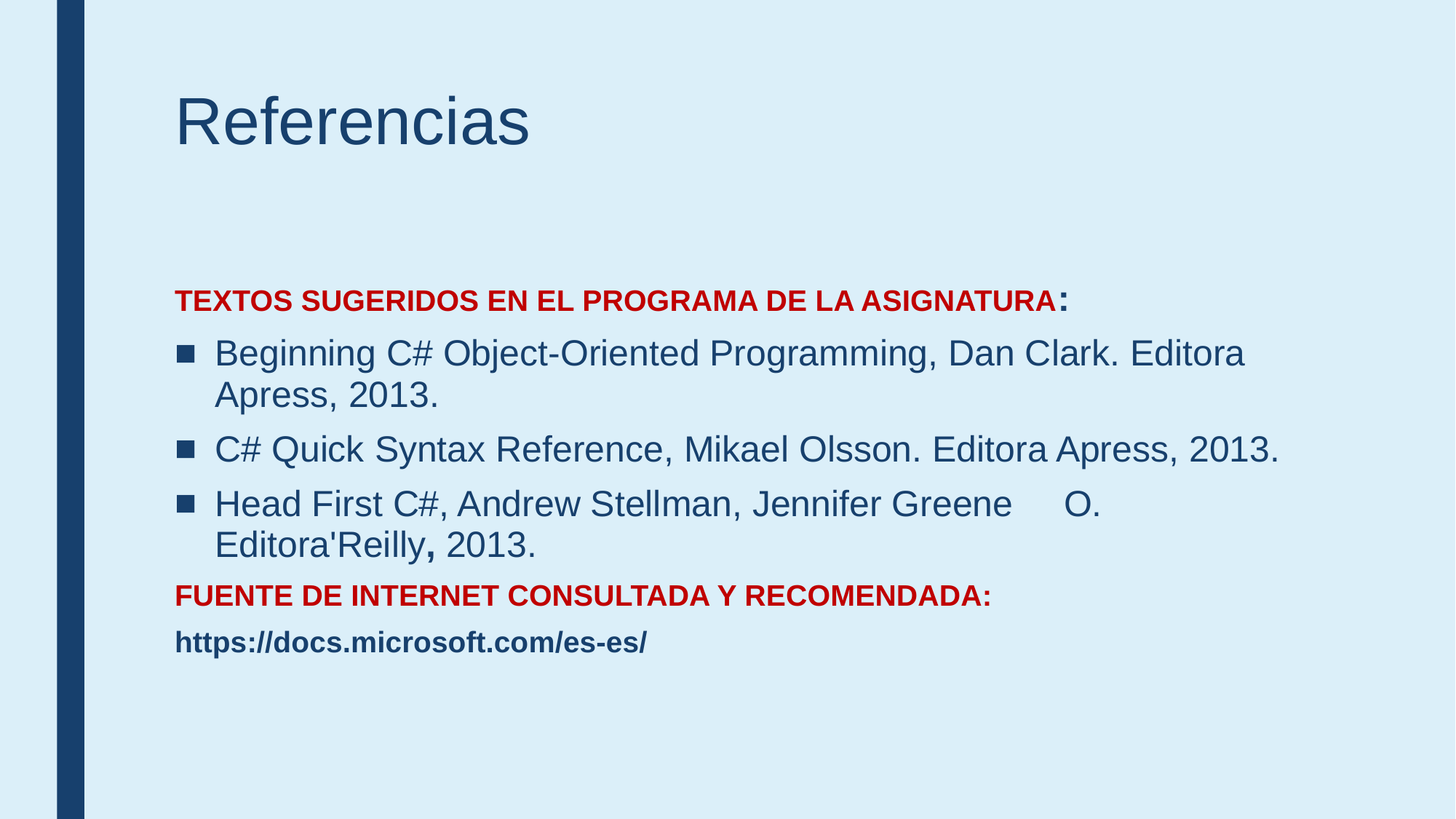

# Referencias
TEXTOS SUGERIDOS EN EL PROGRAMA DE LA ASIGNATURA:
Beginning C# Object-Oriented Programming, Dan Clark. Editora Apress, 2013.
C# Quick Syntax Reference, Mikael Olsson. Editora Apress, 2013.
Head First C#, Andrew Stellman, Jennifer Greene     O. Editora'Reilly, 2013.
FUENTE DE INTERNET CONSULTADA Y RECOMENDADA:
https://docs.microsoft.com/es-es/